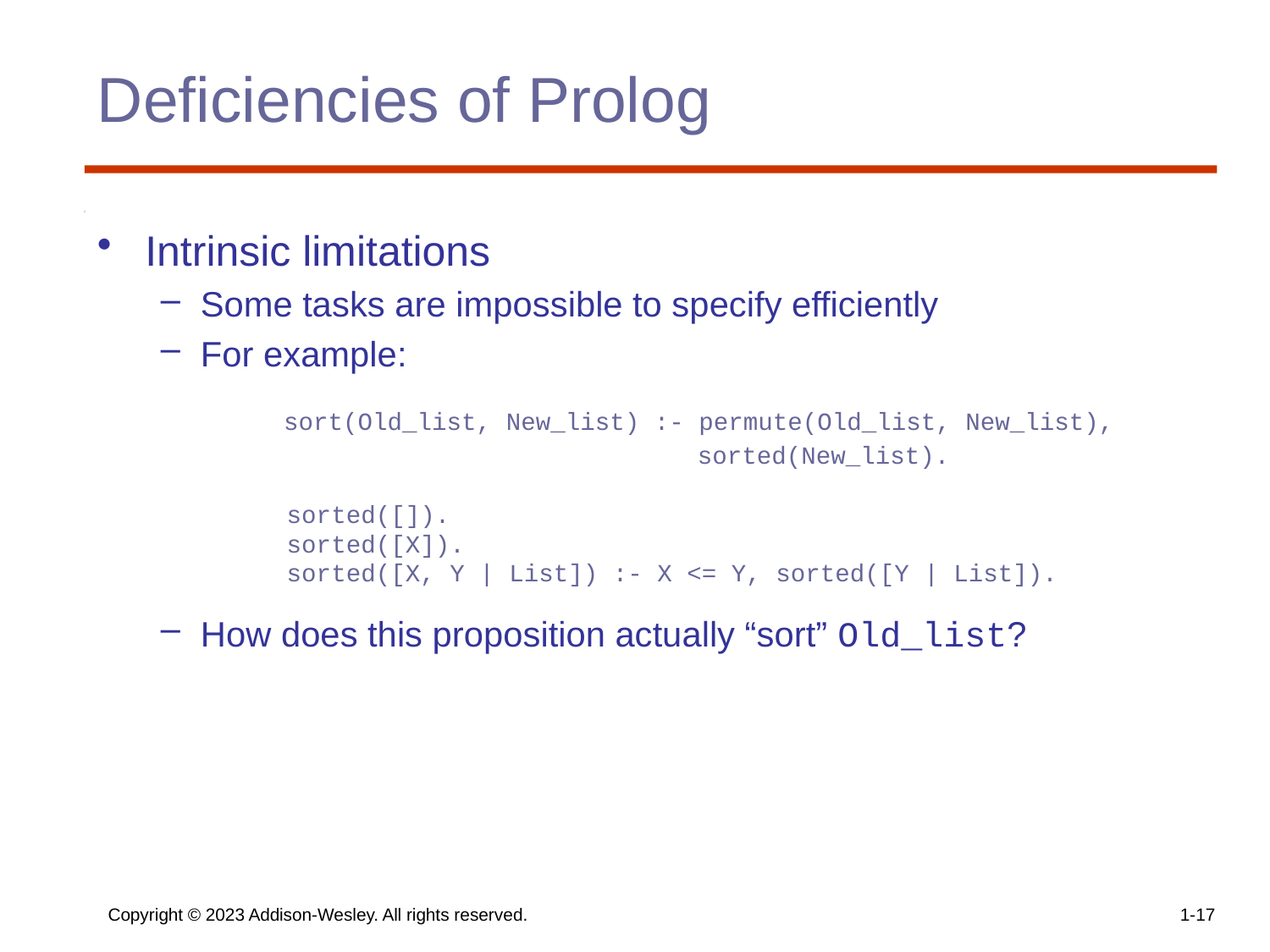

# Deficiencies of Prolog
Intrinsic limitations
Some tasks are impossible to specify efficiently
For example:

		 sort(Old_list, New_list) :- permute(Old_list, New_list),
					   sorted(New_list).

		 sorted([]).
		 sorted([X]).
		 sorted([X, Y | List]) :- X <= Y, sorted([Y | List]).

How does this proposition actually “sort” Old_list?
Copyright © 2023 Addison-Wesley. All rights reserved.
1-17